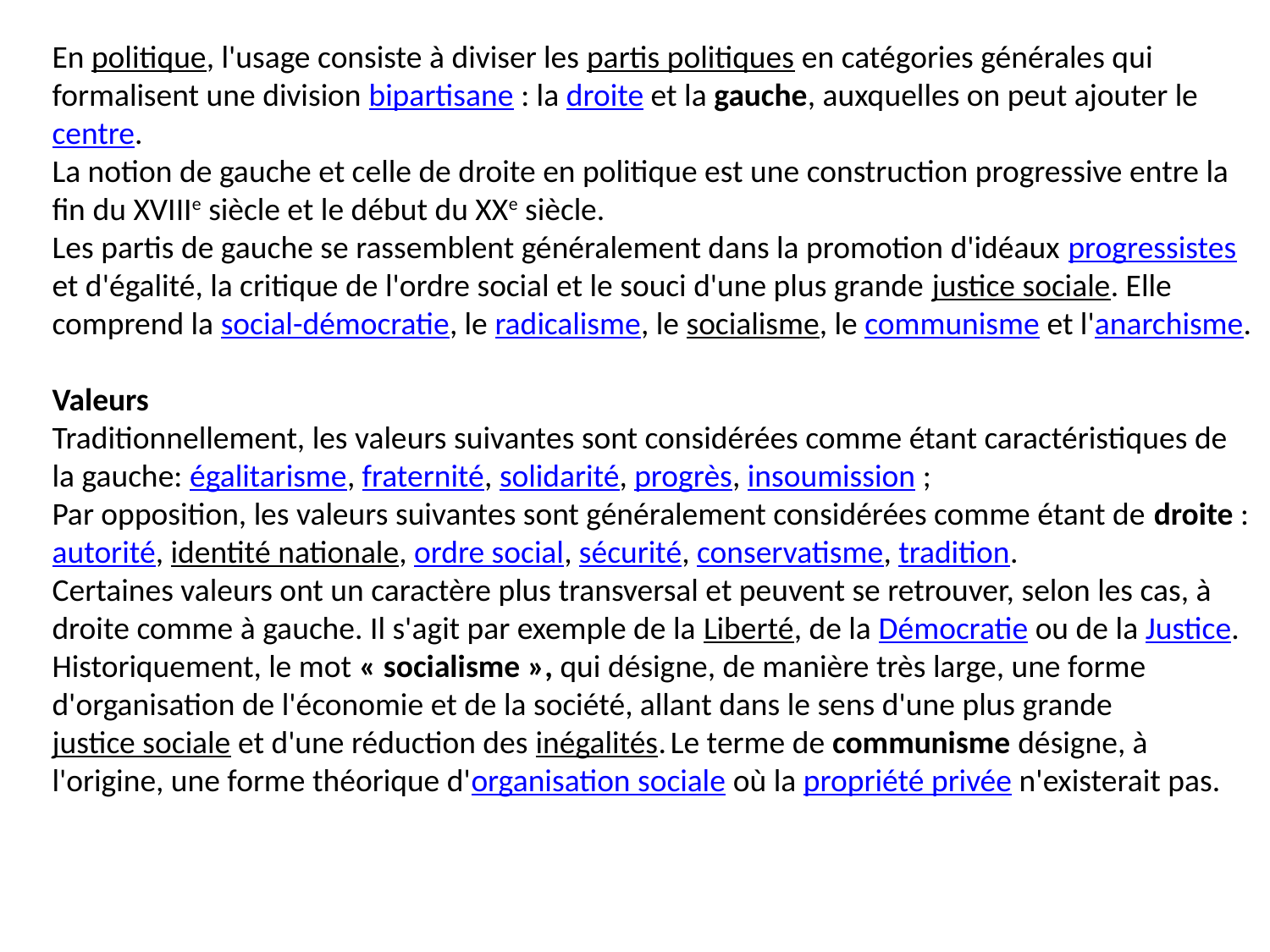

En politique, l'usage consiste à diviser les partis politiques en catégories générales qui formalisent une division bipartisane : la droite et la gauche, auxquelles on peut ajouter le centre.
La notion de gauche et celle de droite en politique est une construction progressive entre la fin du XVIIIe siècle et le début du XXe siècle.
Les partis de gauche se rassemblent généralement dans la promotion d'idéaux progressistes et d'égalité, la critique de l'ordre social et le souci d'une plus grande justice sociale. Elle comprend la social-démocratie, le radicalisme, le socialisme, le communisme et l'anarchisme.

Valeurs
Traditionnellement, les valeurs suivantes sont considérées comme étant caractéristiques de la gauche: égalitarisme, fraternité, solidarité, progrès, insoumission ;
Par opposition, les valeurs suivantes sont généralement considérées comme étant de droite : autorité, identité nationale, ordre social, sécurité, conservatisme, tradition.
Certaines valeurs ont un caractère plus transversal et peuvent se retrouver, selon les cas, à droite comme à gauche. Il s'agit par exemple de la Liberté, de la Démocratie ou de la Justice.
Historiquement, le mot « socialisme », qui désigne, de manière très large, une forme d'organisation de l'économie et de la société, allant dans le sens d'une plus grande justice sociale et d'une réduction des inégalités. Le terme de communisme désigne, à l'origine, une forme théorique d'organisation sociale où la propriété privée n'existerait pas.